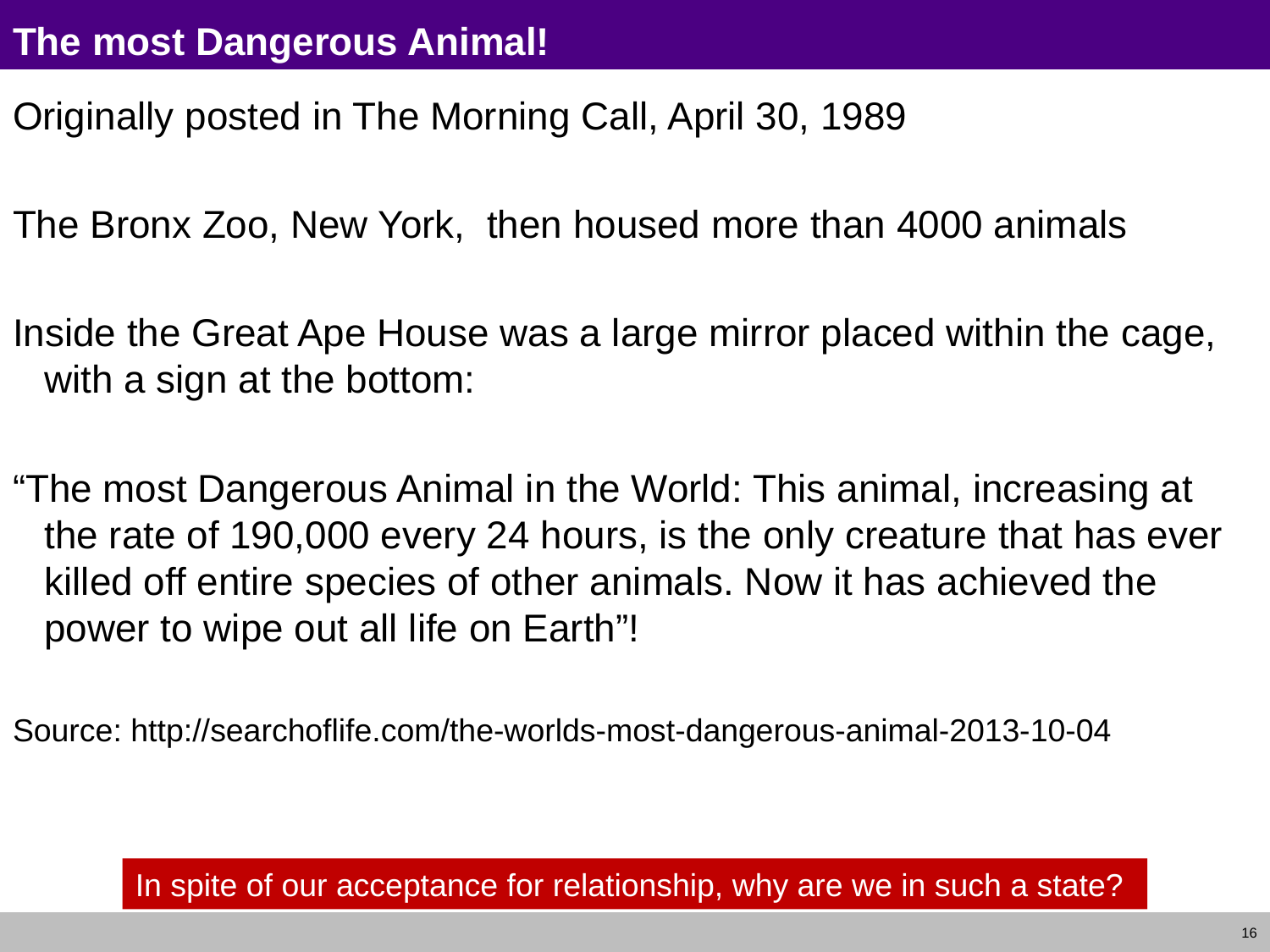

# The most Dangerous Animal!
Originally posted in The Morning Call, April 30, 1989

The Bronx Zoo, New York,  then housed more than 4000 animals

Inside the Great Ape House was a large mirror placed within the cage, with a sign at the bottom:

“The most Dangerous Animal in the World: This animal, increasing at the rate of 190,000 every 24 hours, is the only creature that has ever killed off entire species of other animals. Now it has achieved the power to wipe out all life on Earth”!

Source: http://searchoflife.com/the-worlds-most-dangerous-animal-2013-10-04
In spite of our acceptance for relationship, why are we in such a state?